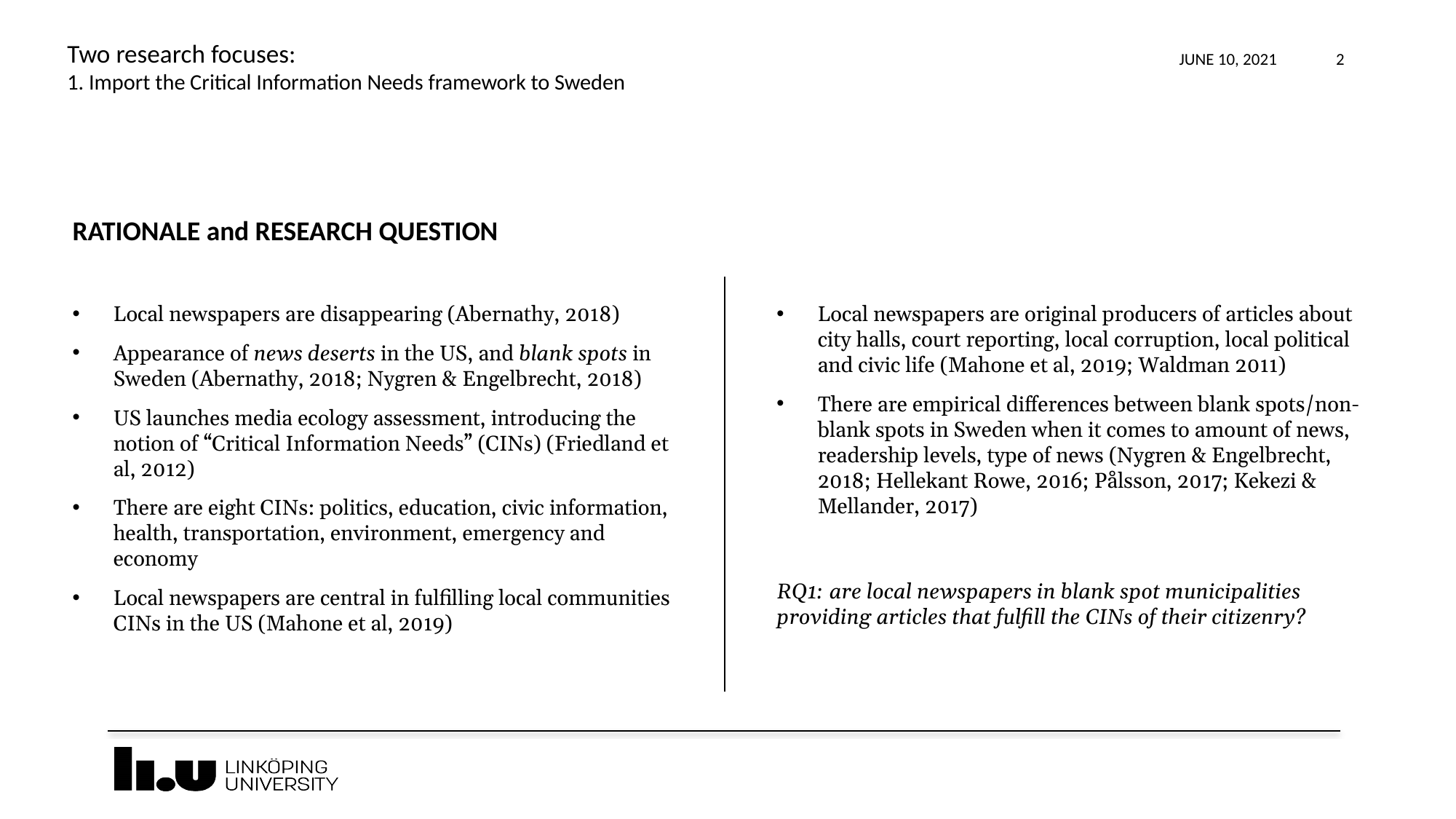

# Two research focuses: 1. Import the Critical Information Needs framework to Sweden
June 10, 2021
2
RATIONALE and RESEARCH QUESTION

Local newspapers are disappearing (Abernathy, 2018)
Appearance of news deserts in the US, and blank spots in Sweden (Abernathy, 2018; Nygren & Engelbrecht, 2018)
US launches media ecology assessment, introducing the notion of “Critical Information Needs” (CINs) (Friedland et al, 2012)
There are eight CINs: politics, education, civic information, health, transportation, environment, emergency and economy
Local newspapers are central in fulfilling local communities CINs in the US (Mahone et al, 2019)

Local newspapers are original producers of articles about city halls, court reporting, local corruption, local political and civic life (Mahone et al, 2019; Waldman 2011)
There are empirical differences between blank spots/non-blank spots in Sweden when it comes to amount of news, readership levels, type of news (Nygren & Engelbrecht, 2018; Hellekant Rowe, 2016; Pålsson, 2017; Kekezi & Mellander, 2017)

RQ1: are local newspapers in blank spot municipalities providing articles that fulfill the CINs of their citizenry?